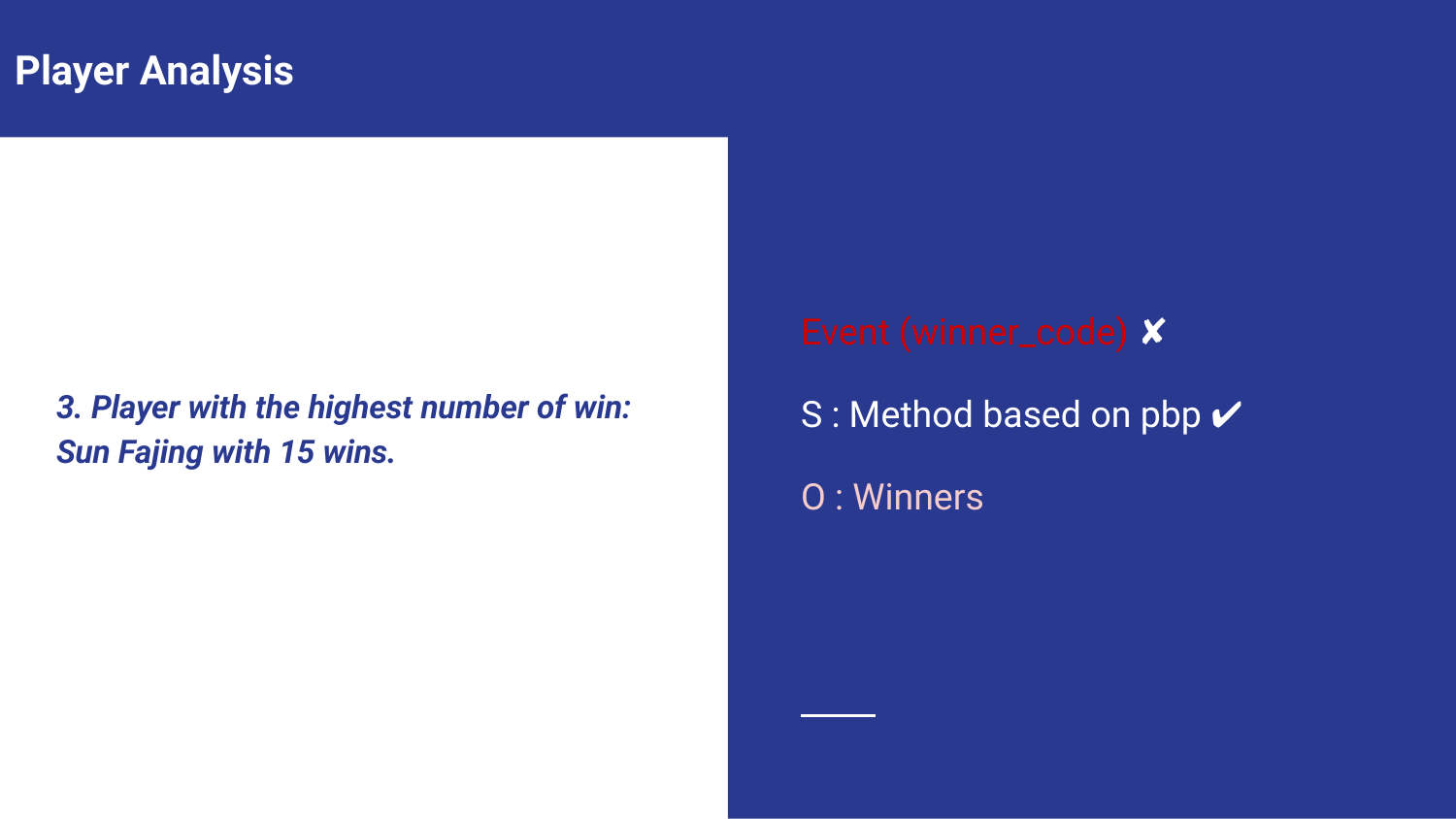

Player Analysis
Event (winner_code) ✘
S : Method based on pbp ✔
O : Winners
# 3. Player with the highest number of win: Sun Fajing with 15 wins.